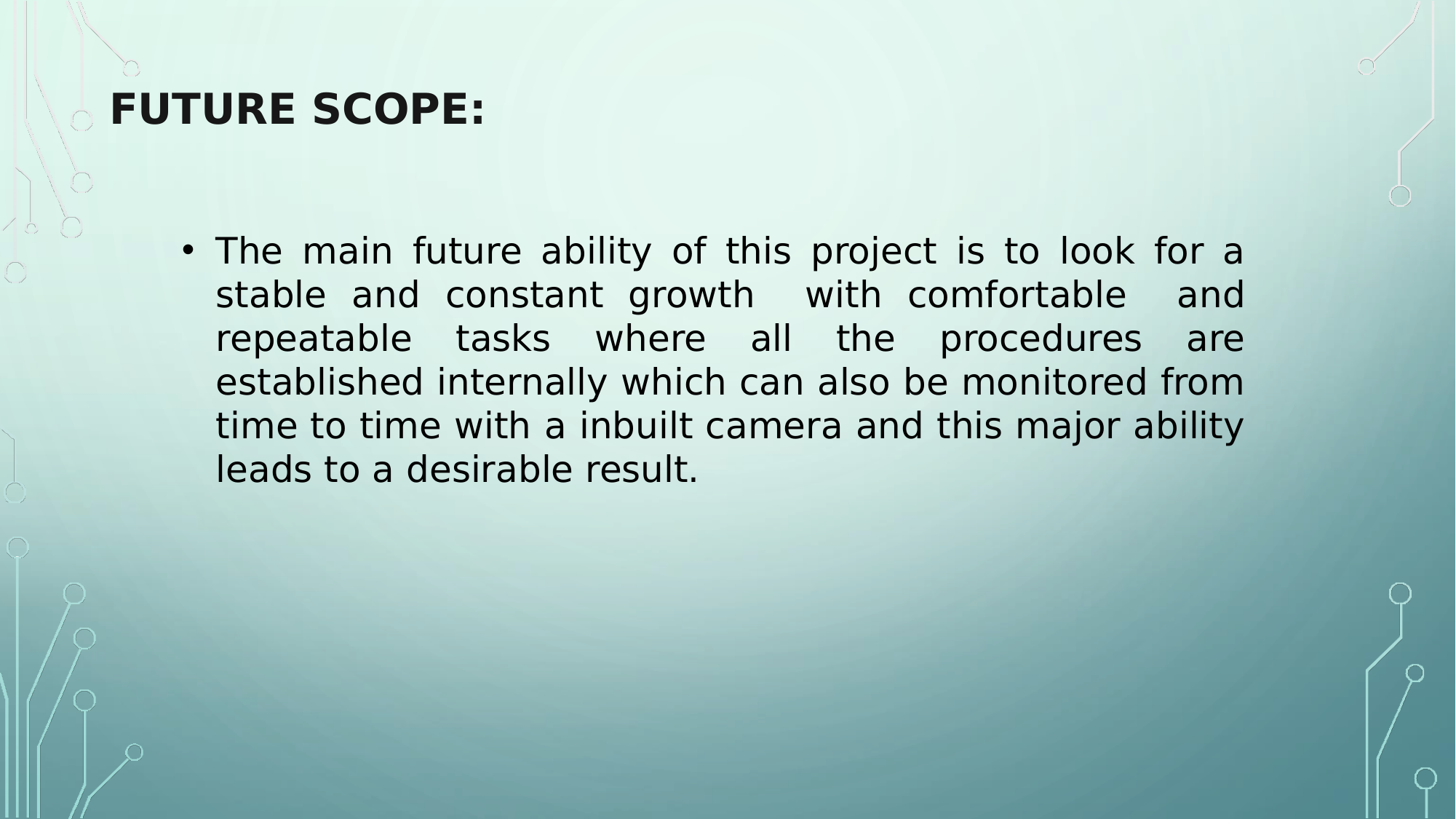

# FUTURE SCOPE:
The main future ability of this project is to look for a stable and constant growth  with comfortable  and repeatable tasks where all the procedures are established internally which can also be monitored from time to time with a inbuilt camera and this major ability leads to a desirable result.